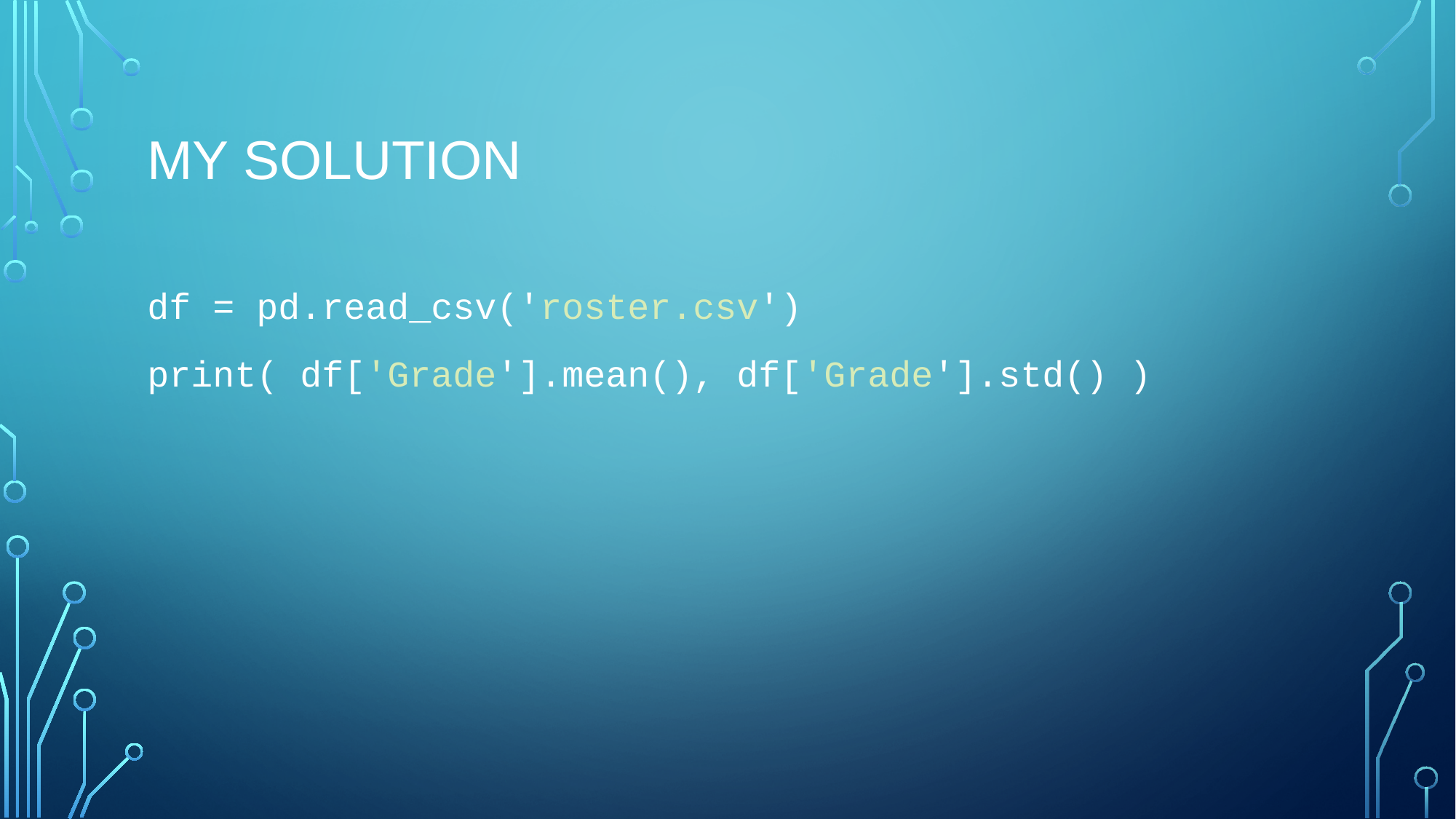

# MY Solution
df = pd.read_csv('roster.csv')
print( df['Grade'].mean(), df['Grade'].std() )